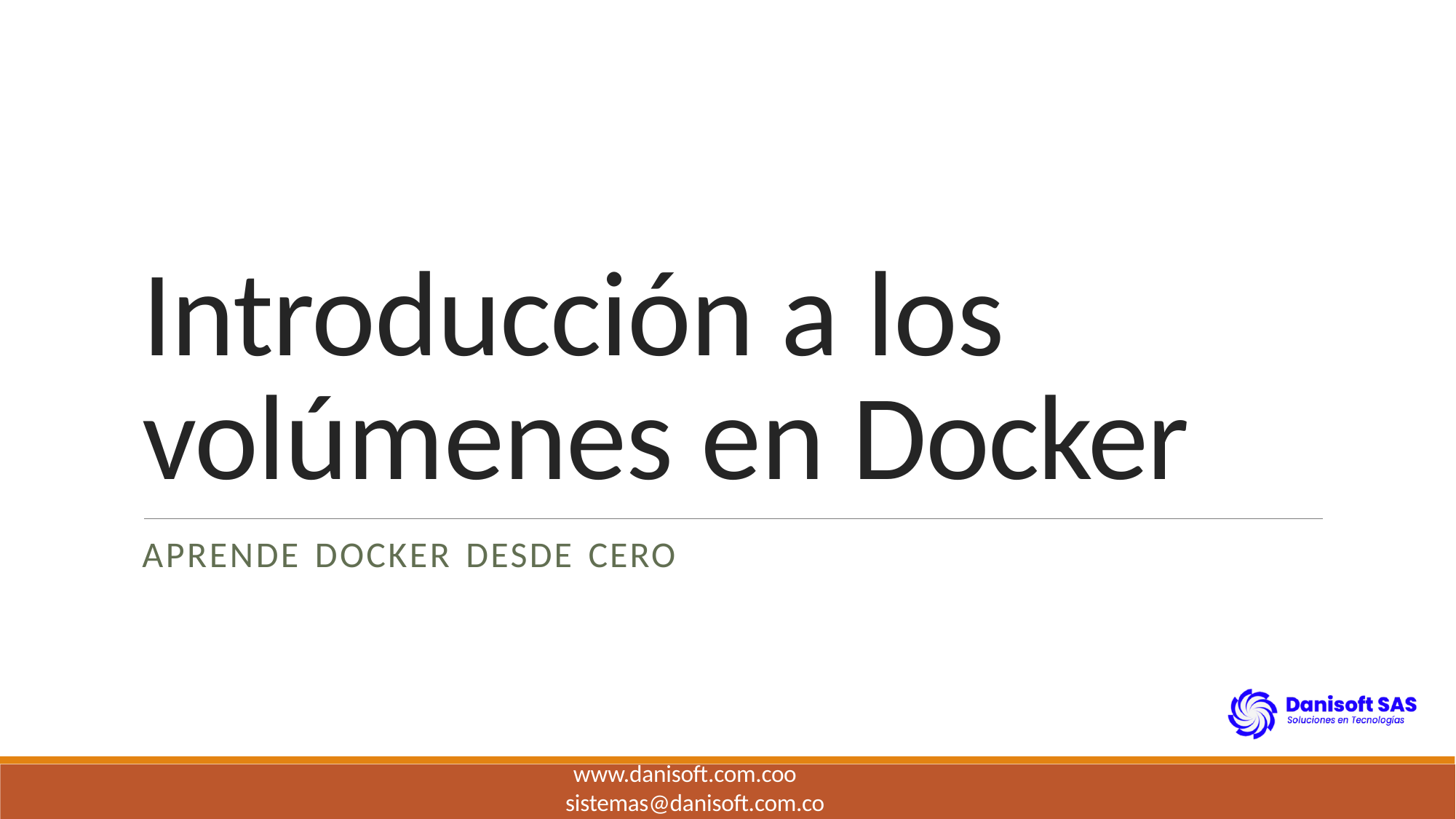

# Introducción a los  volúmenes en Docker
APRENDE DOCKER DESDE CERO
www.danisoft.com.coo
sistemas@danisoft.com.co